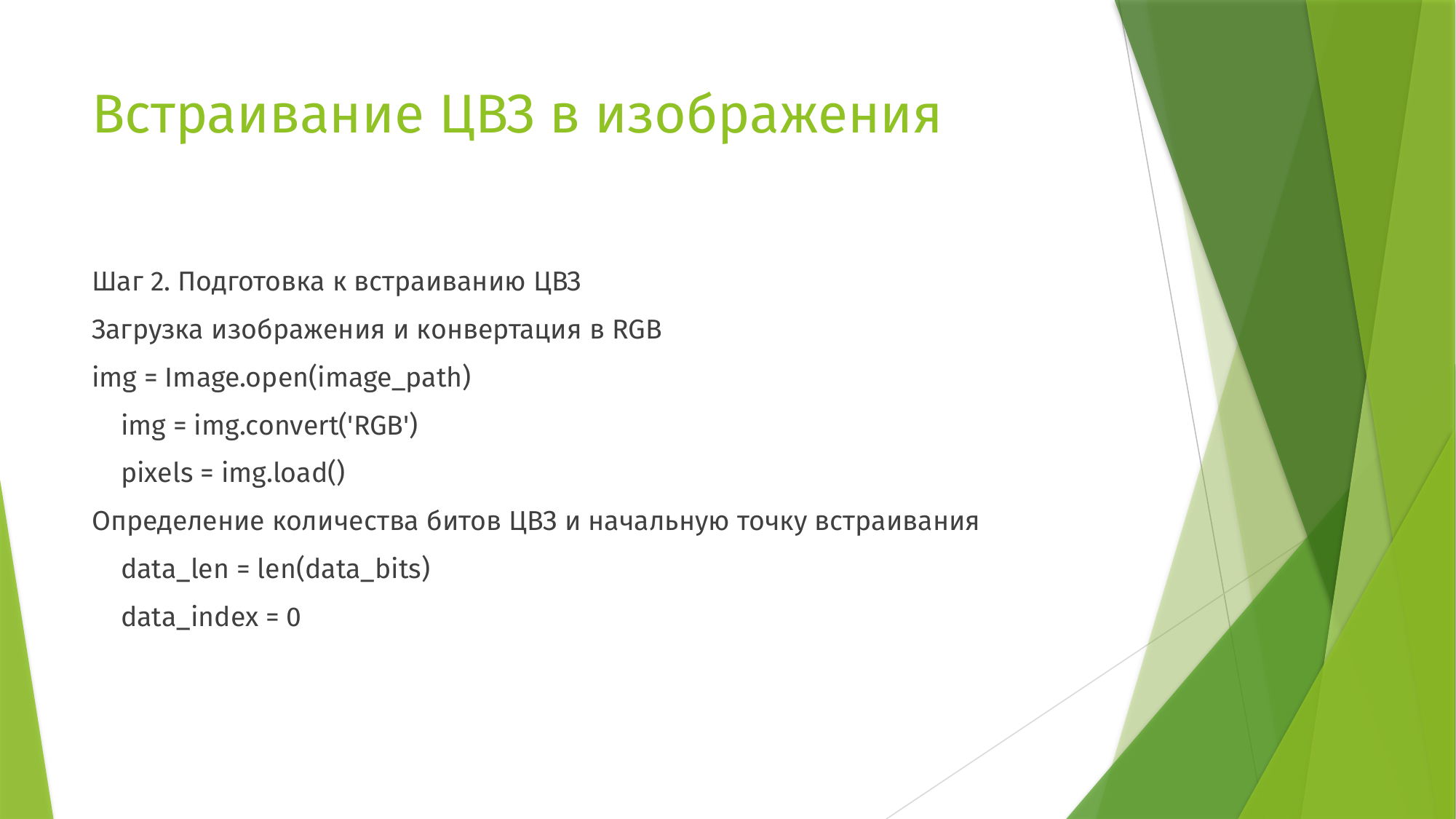

# Встраивание ЦВЗ в изображения
Шаг 2. Подготовка к встраиванию ЦВЗ
Загрузка изображения и конвертация в RGB
img = Image.open(image_path)
    img = img.convert('RGB')
    pixels = img.load()
Определение количества битов ЦВЗ и начальную точку встраивания
    data_len = len(data_bits)
    data_index = 0